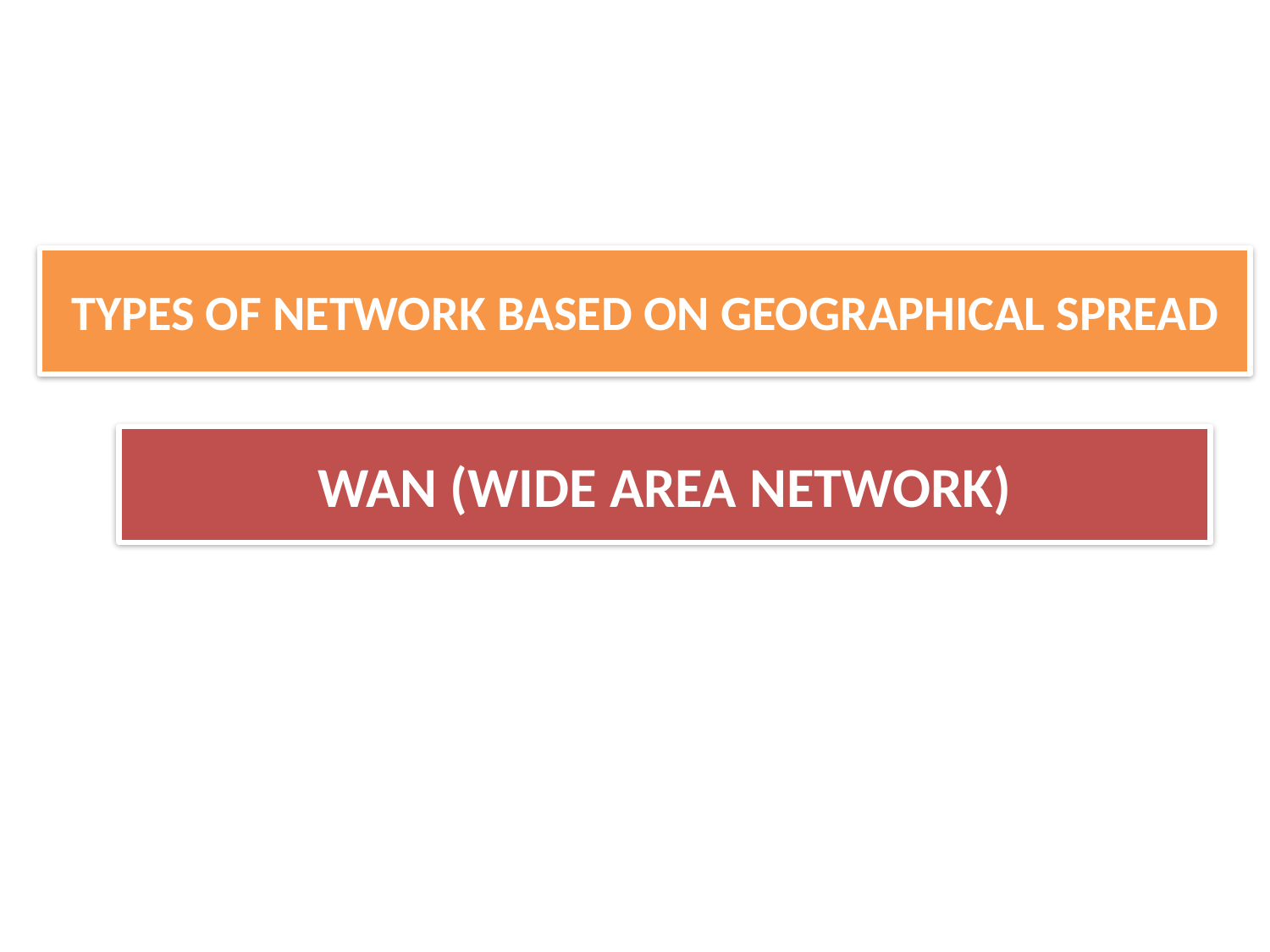

TYPES OF NETWORK BASED ON GEOGRAPHICAL SPREAD
WAN (WIDE AREA NETWORK)